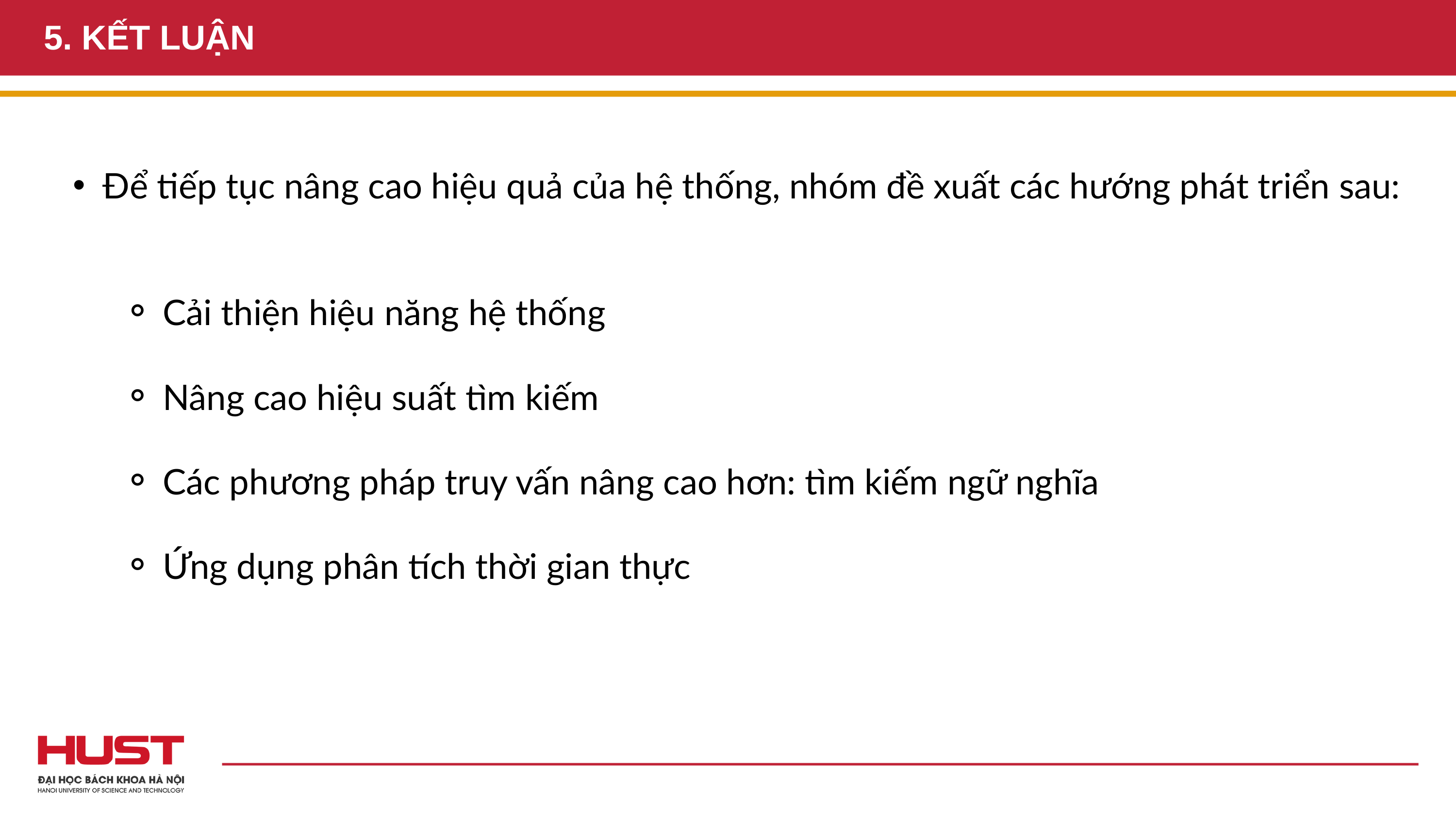

5. KẾT LUẬN
Để tiếp tục nâng cao hiệu quả của hệ thống, nhóm đề xuất các hướng phát triển sau:

Cải thiện hiệu năng hệ thống

Nâng cao hiệu suất tìm kiếm

Các phương pháp truy vấn nâng cao hơn: tìm kiếm ngữ nghĩa

Ứng dụng phân tích thời gian thực